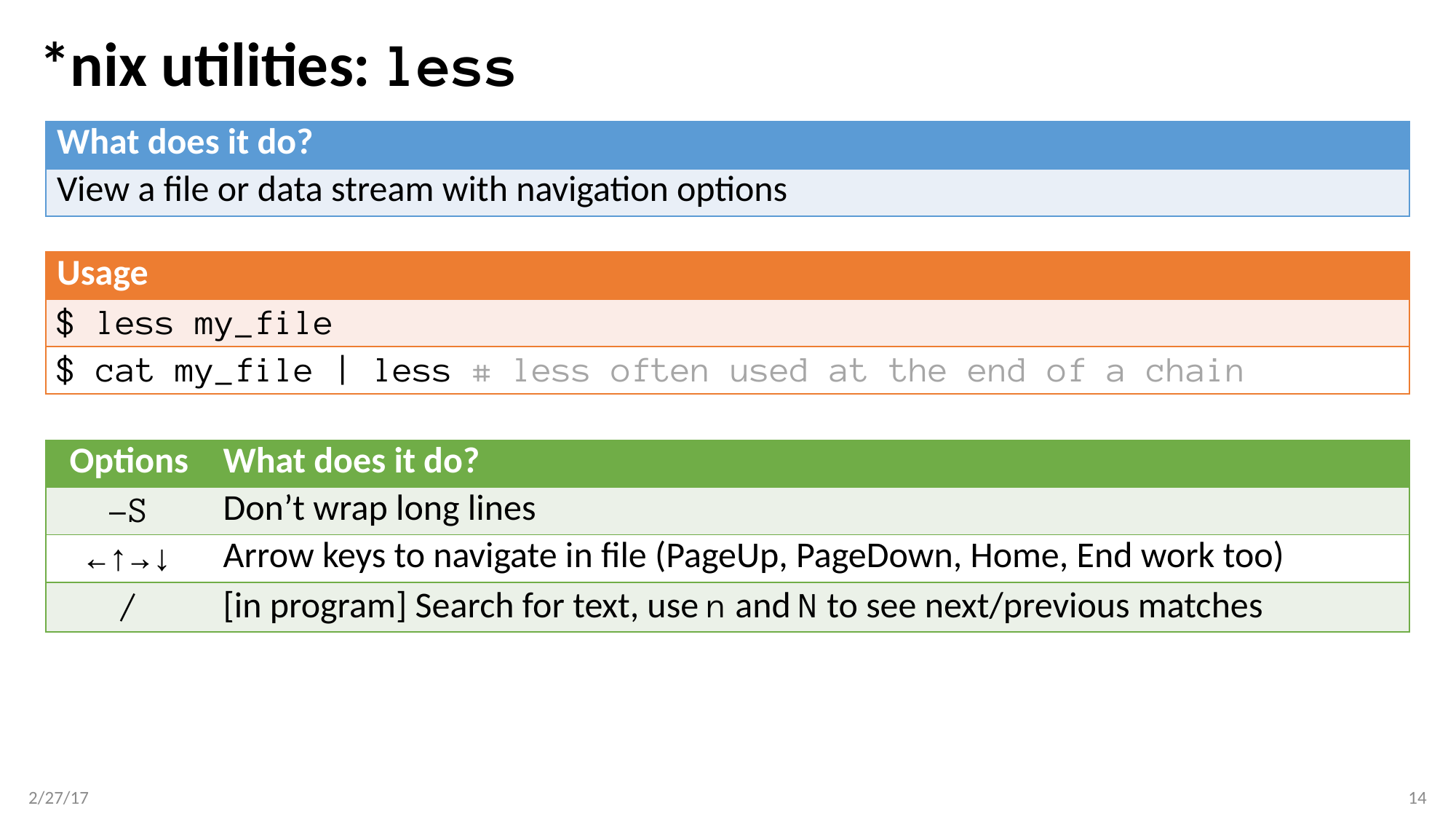

# *nix utilities: less
| What does it do? |
| --- |
| View a file or data stream with navigation options |
| Usage |
| --- |
| $ less my\_file |
| $ cat my\_file | less # less often used at the end of a chain |
| Options | What does it do? |
| --- | --- |
| -S | Don’t wrap long lines |
| ←↑→↓ | Arrow keys to navigate in file (PageUp, PageDown, Home, End work too) |
| / | [in program] Search for text, use n and N to see next/previous matches |
2/27/17
14